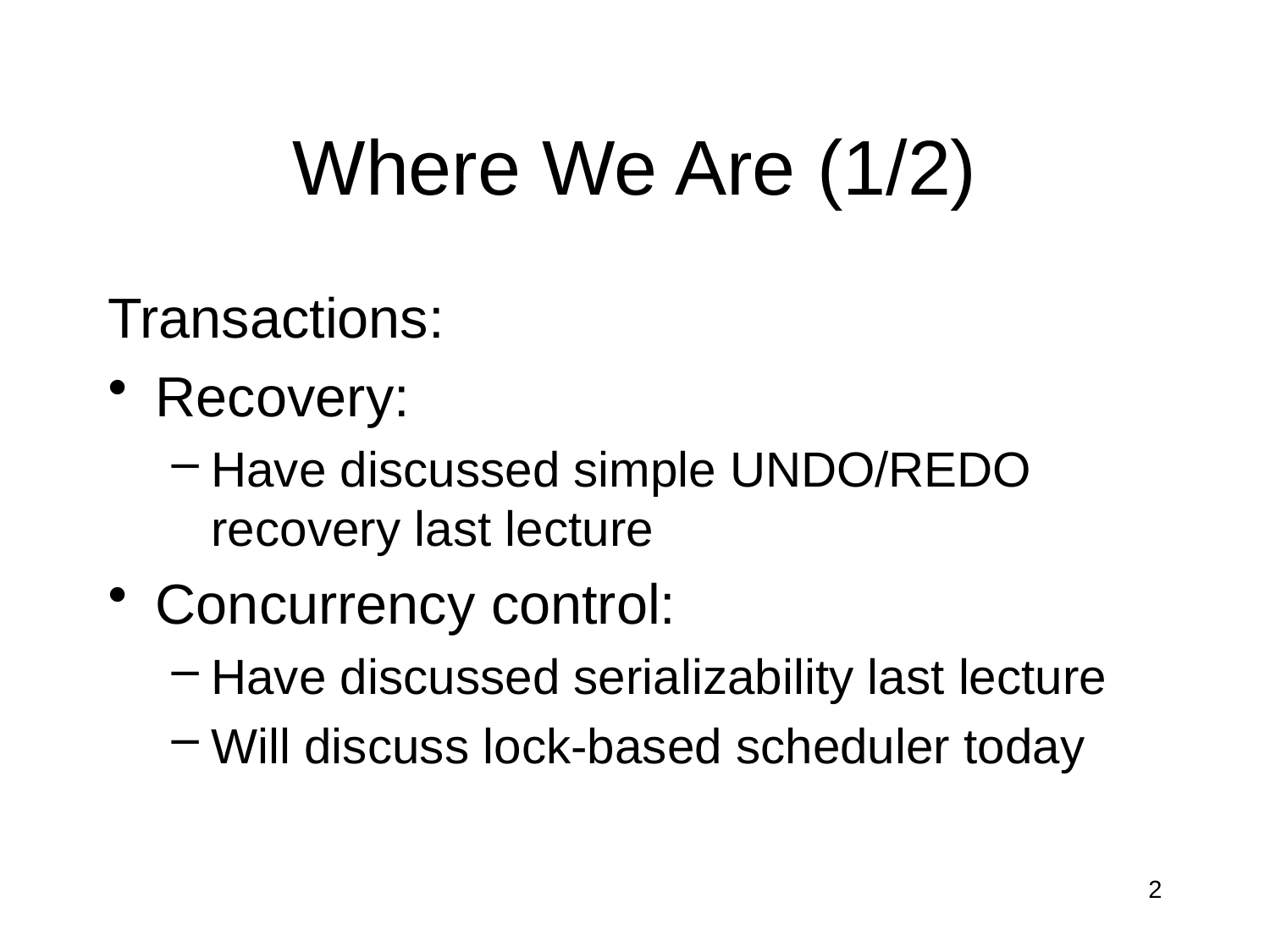

# Where We Are (1/2)
Transactions:
Recovery:
Have discussed simple UNDO/REDO recovery last lecture
Concurrency control:
Have discussed serializability last lecture
Will discuss lock-based scheduler today

2